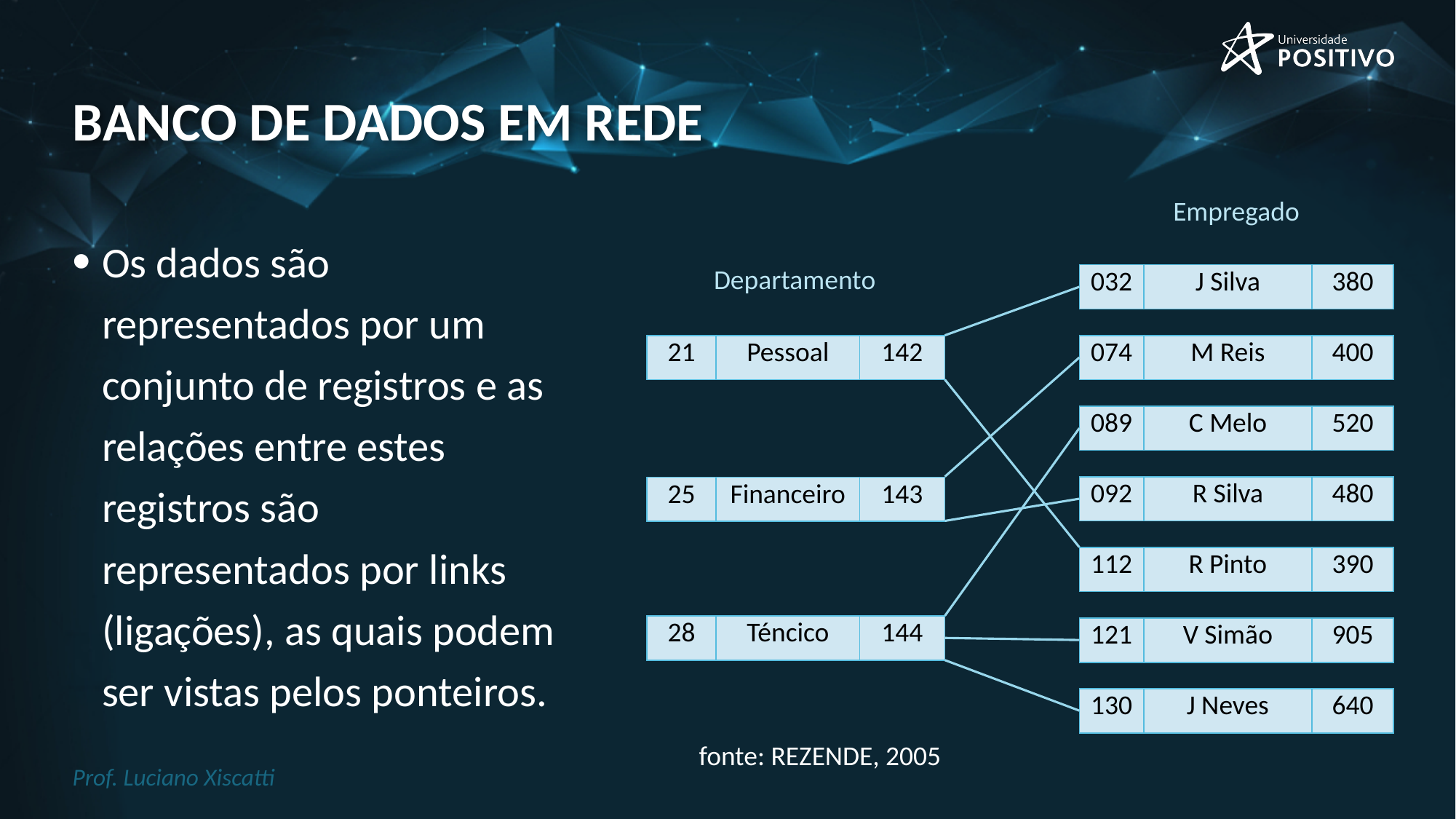

# Banco de dados em rede
Empregado
Os dados são representados por um conjunto de registros e as relações entre estes registros são representados por links (ligações), as quais podem ser vistas pelos ponteiros.
Departamento
| 032 | J Silva | 380 |
| --- | --- | --- |
| 21 | Pessoal | 142 |
| --- | --- | --- |
| 074 | M Reis | 400 |
| --- | --- | --- |
| 089 | C Melo | 520 |
| --- | --- | --- |
| 092 | R Silva | 480 |
| --- | --- | --- |
| 25 | Financeiro | 143 |
| --- | --- | --- |
| 112 | R Pinto | 390 |
| --- | --- | --- |
| 28 | Téncico | 144 |
| --- | --- | --- |
| 121 | V Simão | 905 |
| --- | --- | --- |
| 130 | J Neves | 640 |
| --- | --- | --- |
fonte: REZENDE, 2005